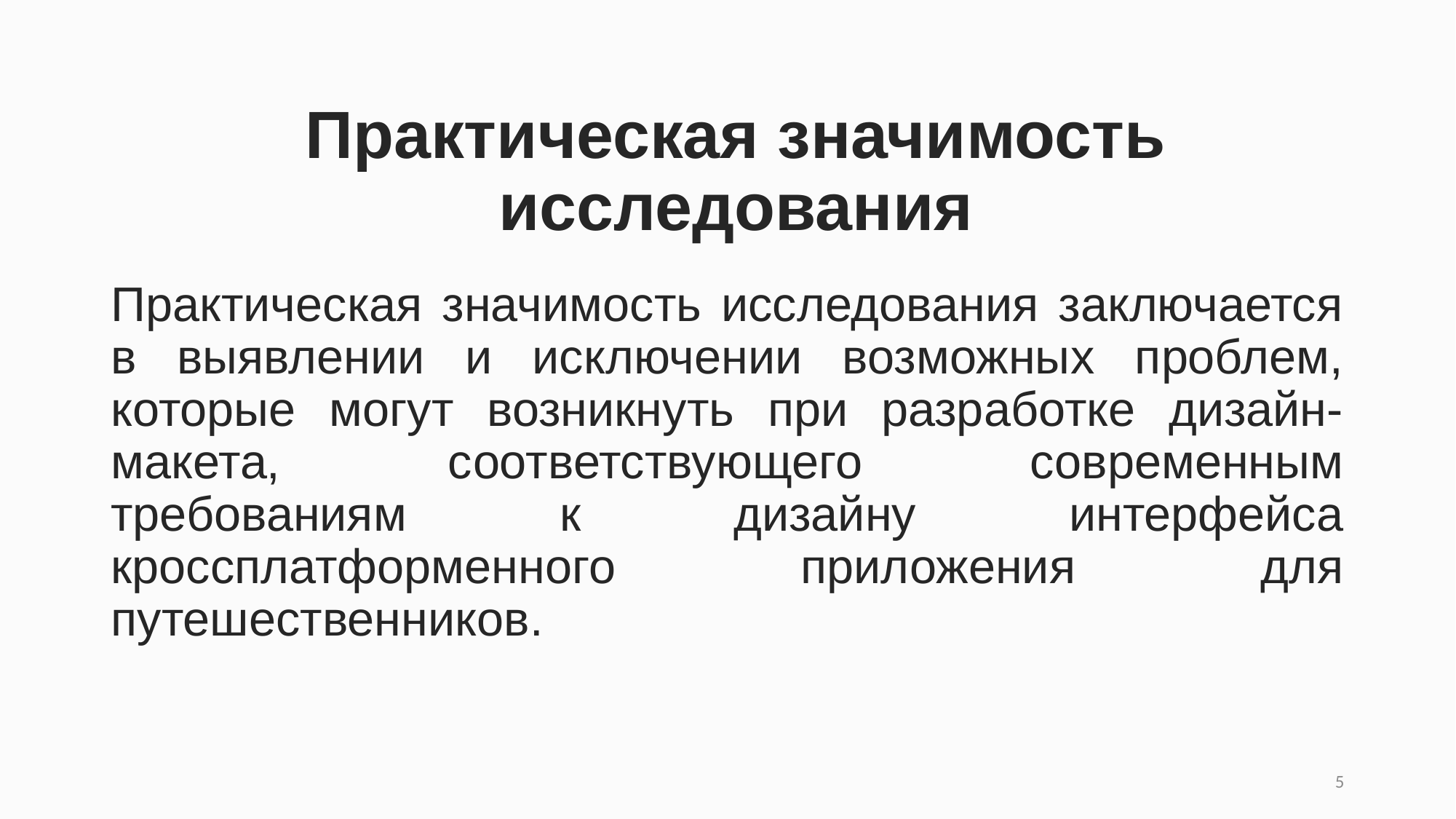

# Практическая значимость исследования
Практическая значимость исследования заключается в выявлении и исключении возможных проблем, которые могут возникнуть при разработке дизайн-макета, соответствующего современным требованиям к дизайну интерфейса кроссплатформенного приложения для путешественников.
5